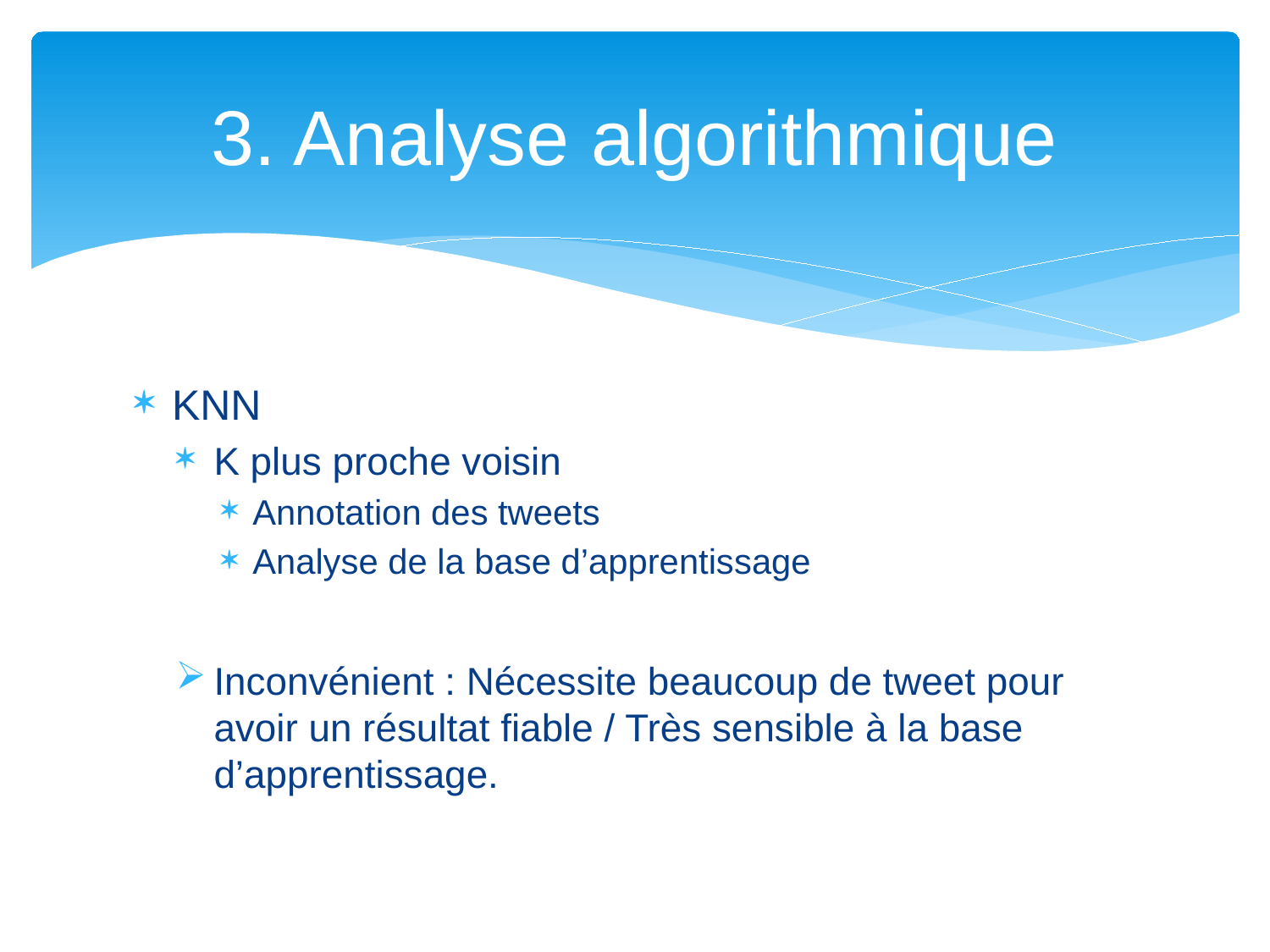

# 3. Analyse algorithmique
KNN
K plus proche voisin
Annotation des tweets
Analyse de la base d’apprentissage

Inconvénient : Nécessite beaucoup de tweet pour avoir un résultat fiable / Très sensible à la base d’apprentissage.